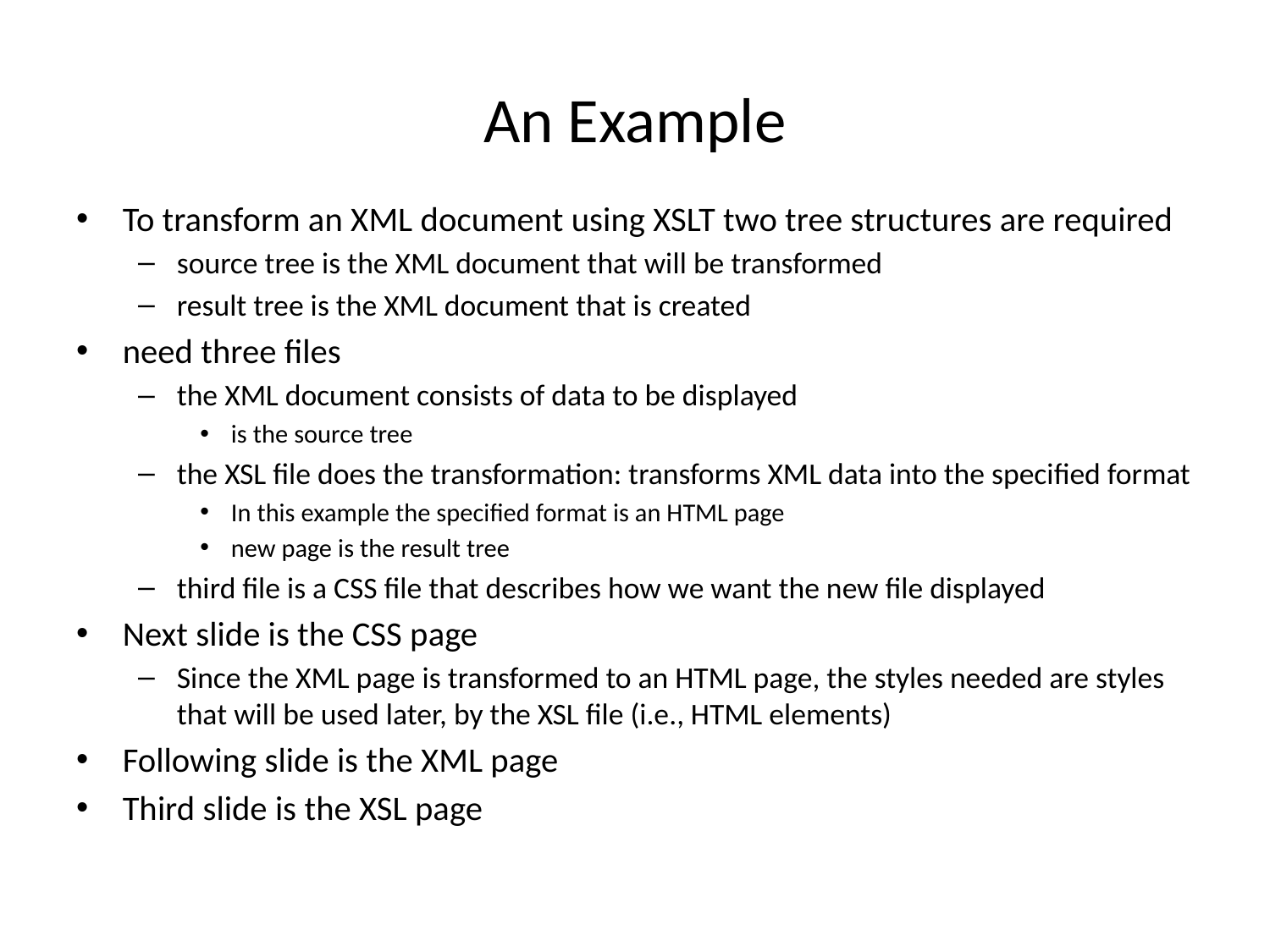

# An Example
To transform an XML document using XSLT two tree structures are required
source tree is the XML document that will be transformed
result tree is the XML document that is created
need three files
the XML document consists of data to be displayed
is the source tree
the XSL file does the transformation: transforms XML data into the specified format
In this example the specified format is an HTML page
new page is the result tree
third file is a CSS file that describes how we want the new file displayed
Next slide is the CSS page
Since the XML page is transformed to an HTML page, the styles needed are styles that will be used later, by the XSL file (i.e., HTML elements)
Following slide is the XML page
Third slide is the XSL page